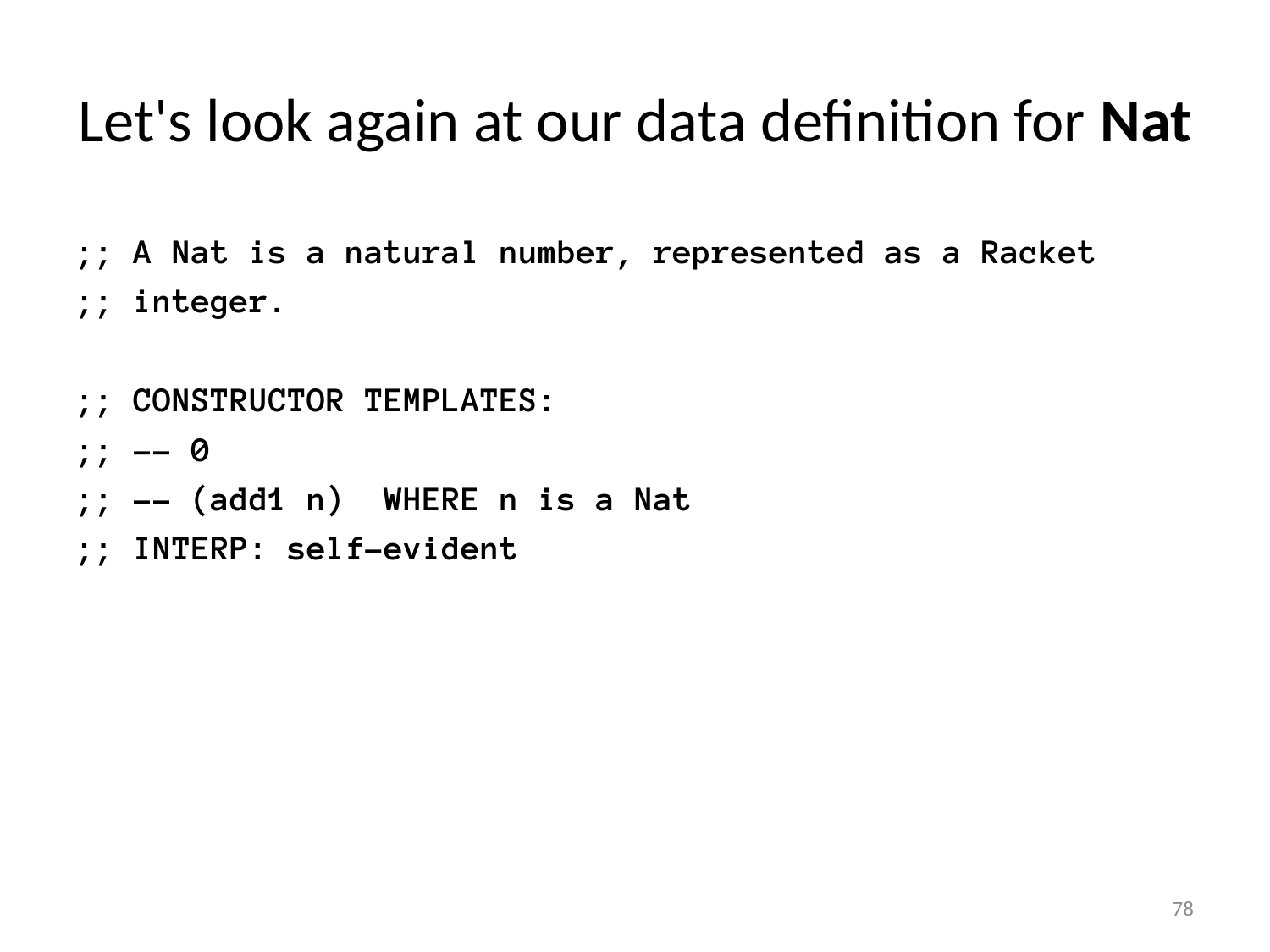

# Let's look again at our data definition for Nat
;; A Nat is a natural number, represented as a Racket
;; integer.

;; CONSTRUCTOR TEMPLATES:
;; -- 0
;; -- (add1 n)  WHERE n is a Nat
;; INTERP: self-evident

78